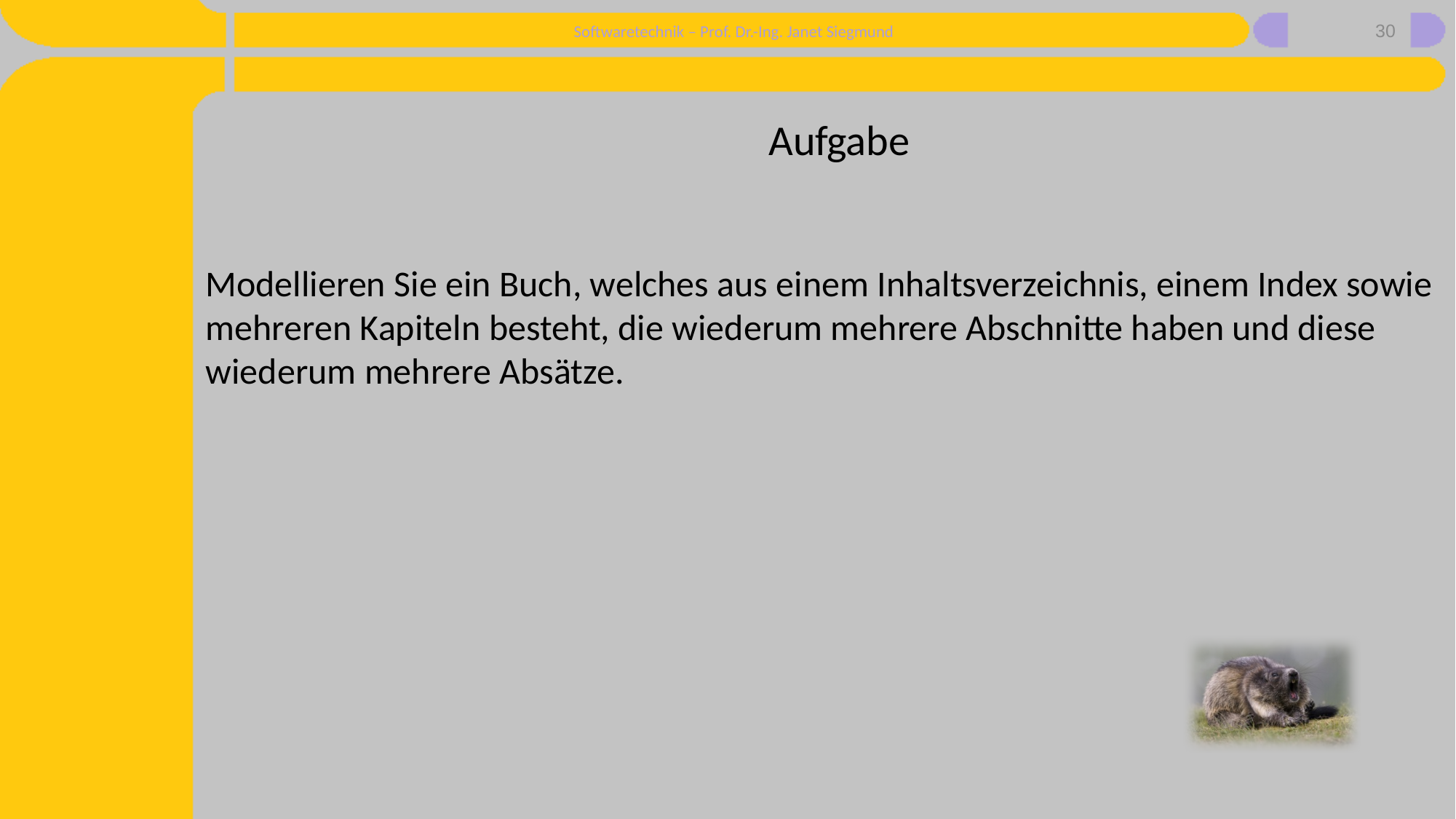

30
# Aufgabe
Modellieren Sie ein Buch, welches aus einem Inhaltsverzeichnis, einem Index sowie mehreren Kapiteln besteht, die wiederum mehrere Abschnitte haben und diese wiederum mehrere Absätze.